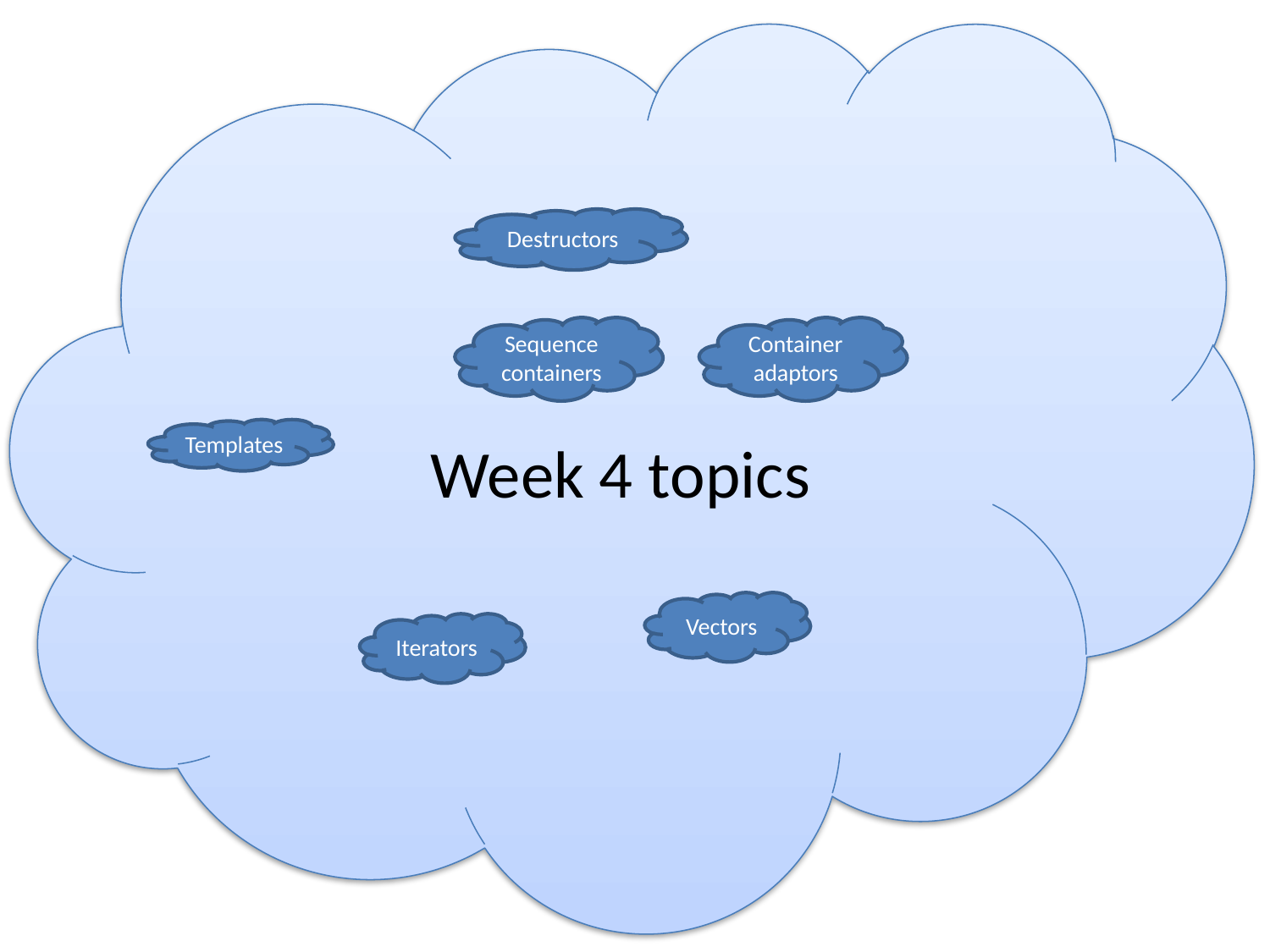

Destructors
Sequence containers
Container
adaptors
Templates
# Week 4 topics
Vectors
Iterators